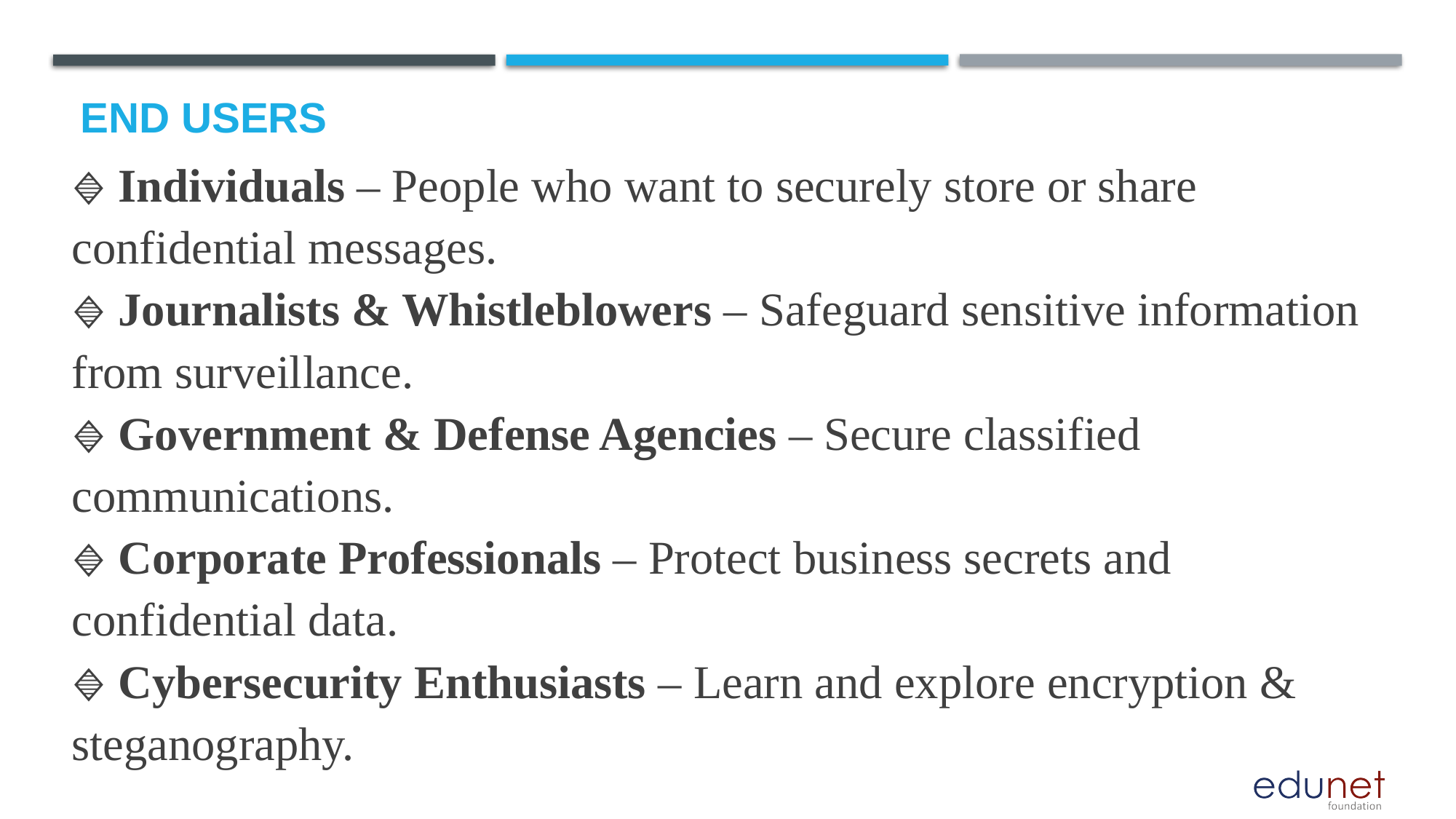

# End users
🔹 Individuals – People who want to securely store or share confidential messages.
🔹 Journalists & Whistleblowers – Safeguard sensitive information from surveillance.
🔹 Government & Defense Agencies – Secure classified communications.
🔹 Corporate Professionals – Protect business secrets and confidential data.
🔹 Cybersecurity Enthusiasts – Learn and explore encryption & steganography.